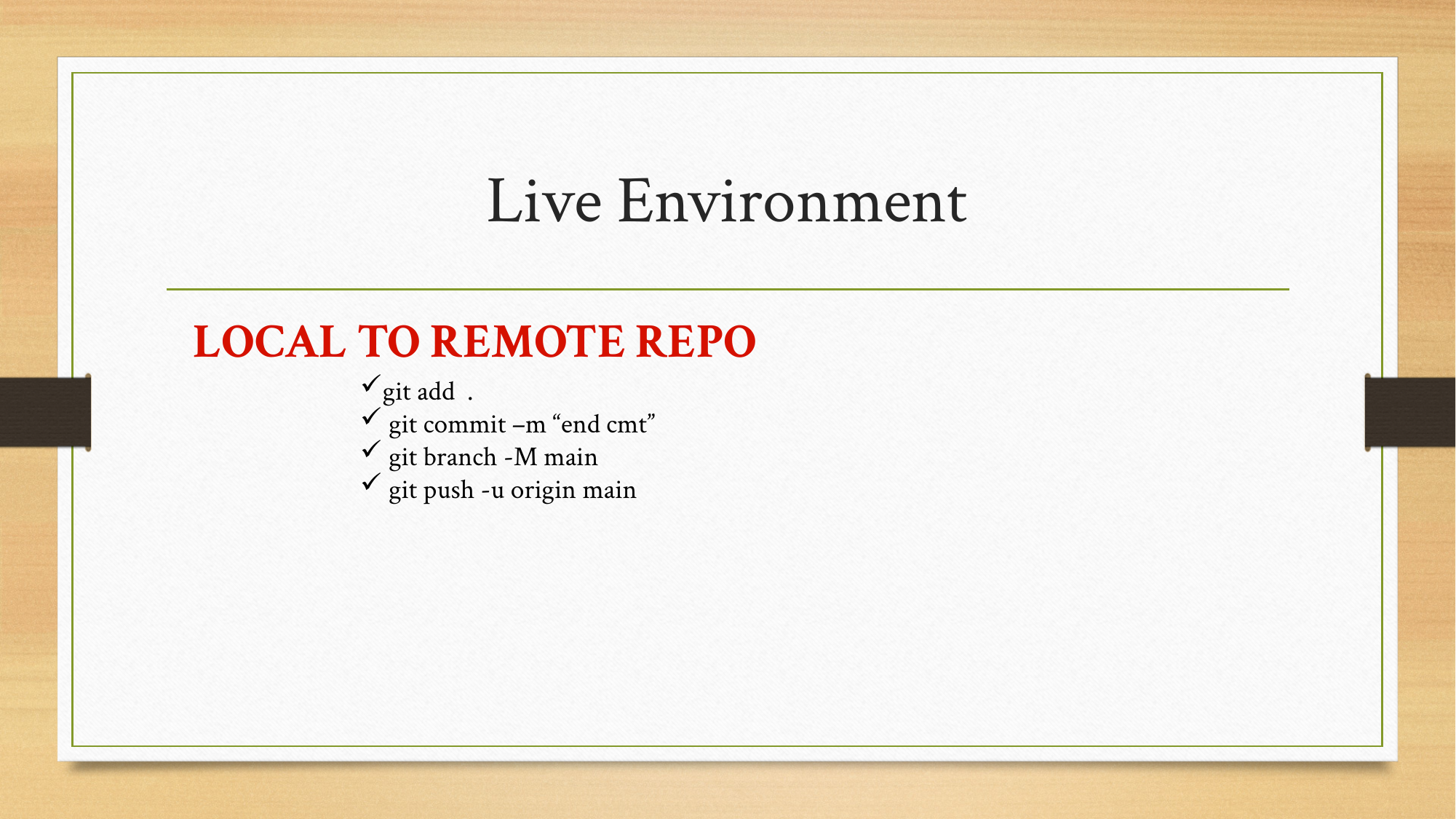

# Live Environment
local to Remote Repo
git add  .
 git commit –m “end cmt”
 git branch -M main
 git push -u origin main